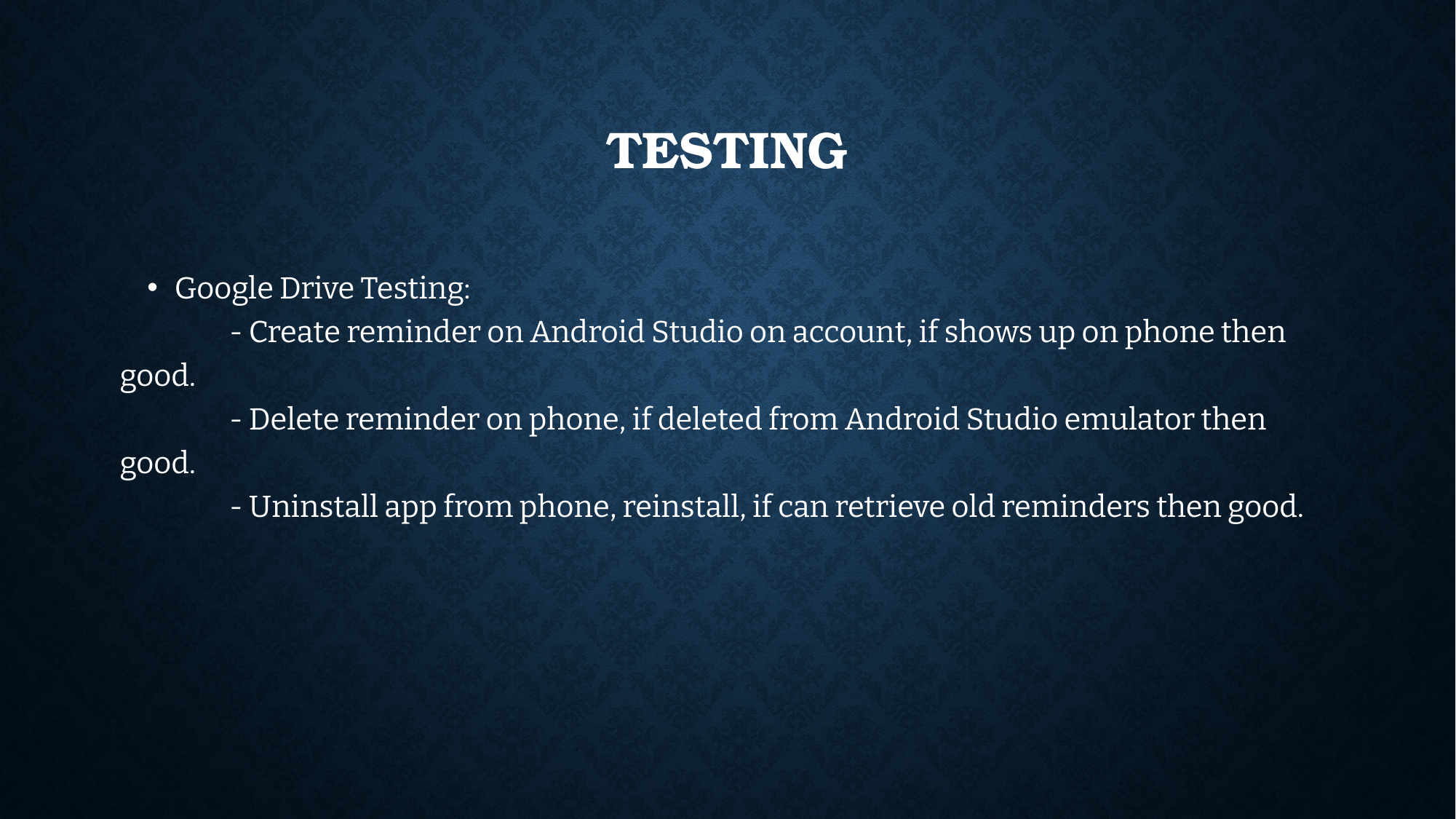

# TESTING
Google Drive Testing:
	- Create reminder on Android Studio on account, if shows up on phone then good.
	- Delete reminder on phone, if deleted from Android Studio emulator then good.
	- Uninstall app from phone, reinstall, if can retrieve old reminders then good.